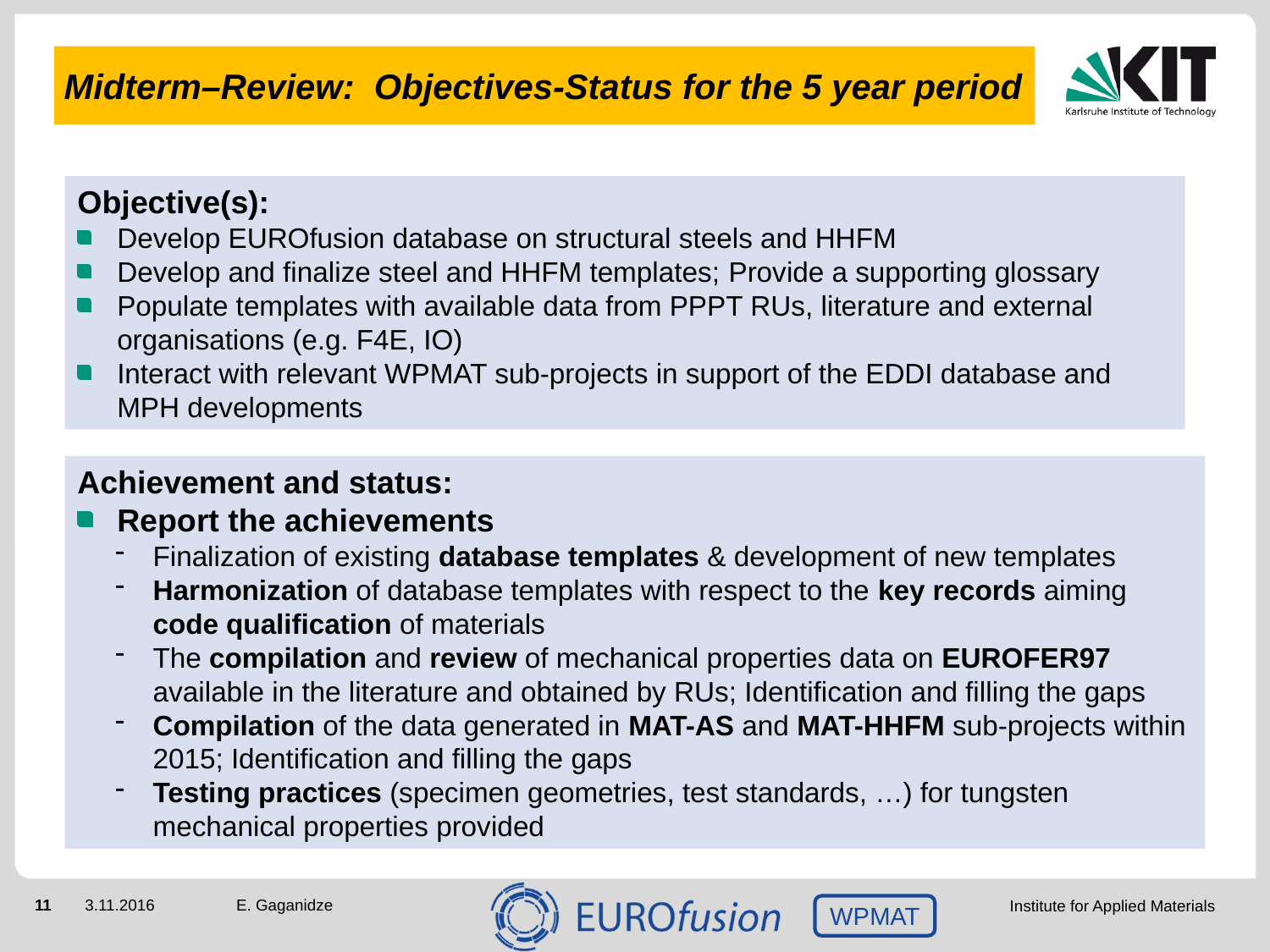

# Midterm–Review:  Objectives-Status for the 5 year period
Objective(s):
Develop EUROfusion database on structural steels and HHFM
Develop and finalize steel and HHFM templates; Provide a supporting glossary
Populate templates with available data from PPPT RUs, literature and external organisations (e.g. F4E, IO)
Interact with relevant WPMAT sub-projects in support of the EDDI database and MPH developments
Achievement and status:
Report the achievements
Finalization of existing database templates & development of new templates
Harmonization of database templates with respect to the key records aiming code qualification of materials
The compilation and review of mechanical properties data on EUROFER97 available in the literature and obtained by RUs; Identification and filling the gaps
Compilation of the data generated in MAT-AS and MAT-HHFM sub-projects within 2015; Identification and filling the gaps
Testing practices (specimen geometries, test standards, …) for tungsten mechanical properties provided
E. Gaganidze